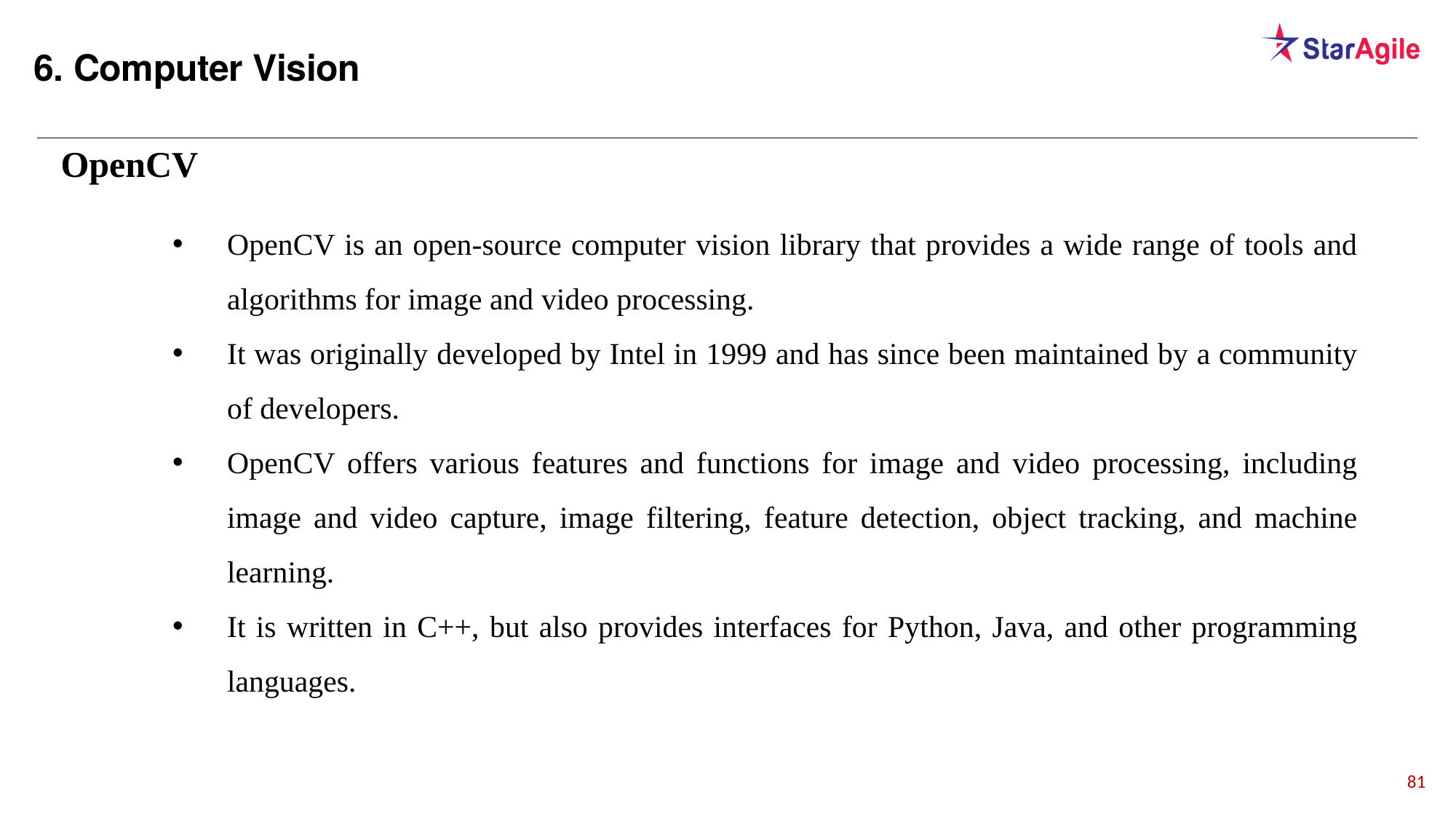

6. Computer Vision
OpenCV
OpenCV is an open-source computer vision library that provides a wide range of tools and algorithms for image and video processing.
It was originally developed by Intel in 1999 and has since been maintained by a community of developers.
OpenCV offers various features and functions for image and video processing, including image and video capture, image filtering, feature detection, object tracking, and machine learning.
It is written in C++, but also provides interfaces for Python, Java, and other programming languages.